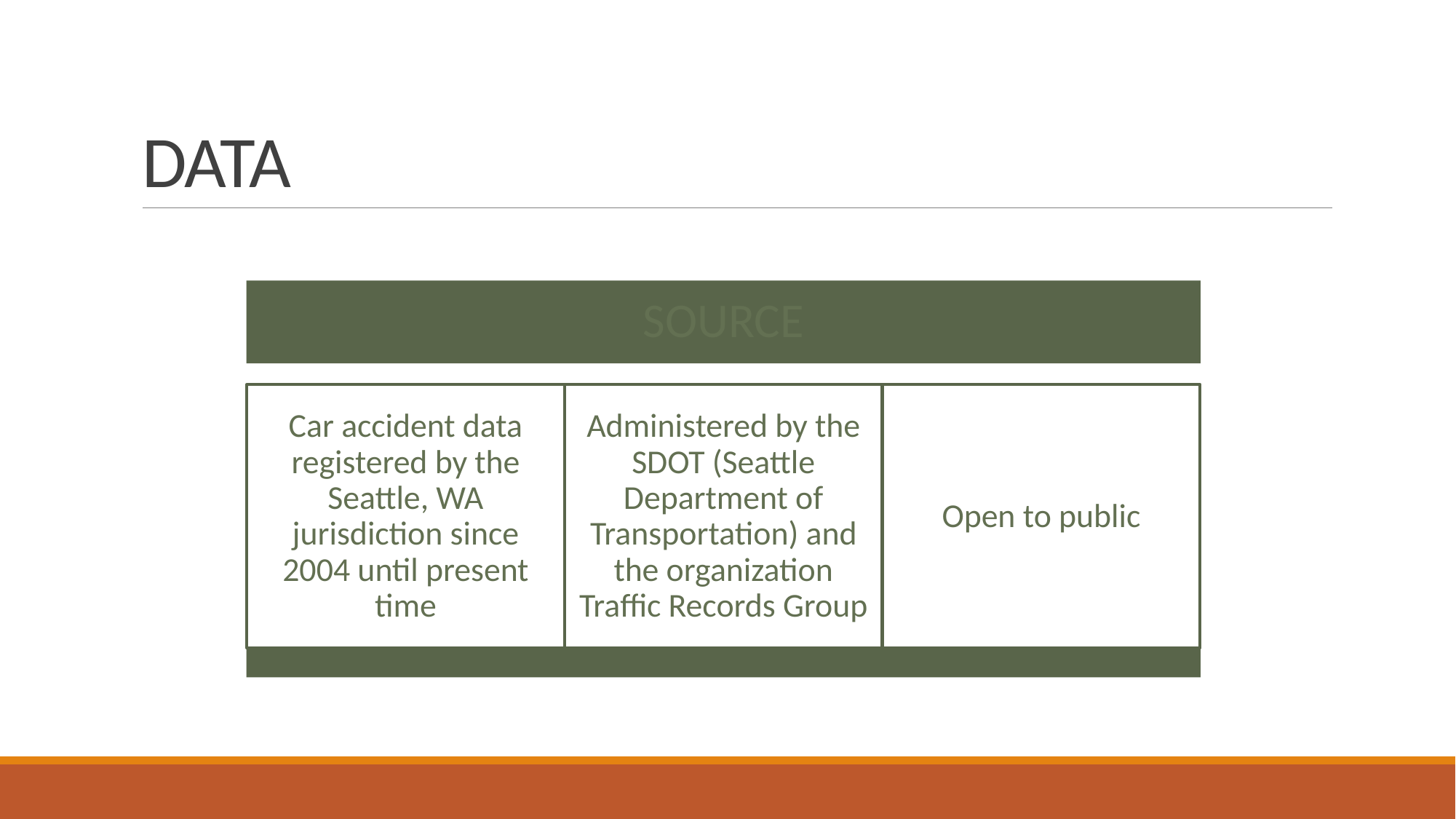

# DATA
SOURCE
Car accident data registered by the Seattle, WA jurisdiction since 2004 until present time
Administered by the SDOT (Seattle Department of Transportation) and the organization Traffic Records Group
Open to public